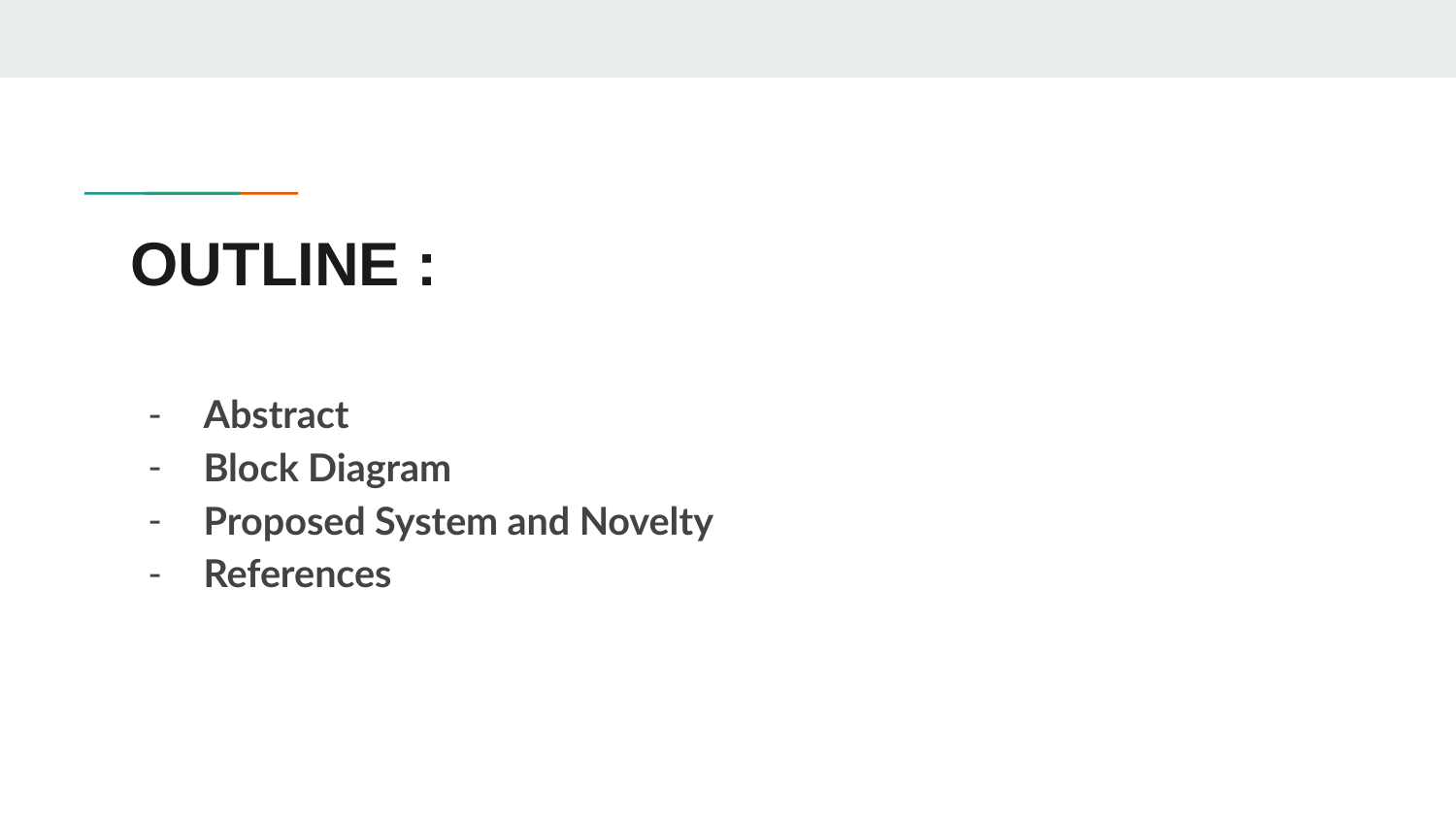

# OUTLINE :
Abstract
Block Diagram
Proposed System and Novelty
References